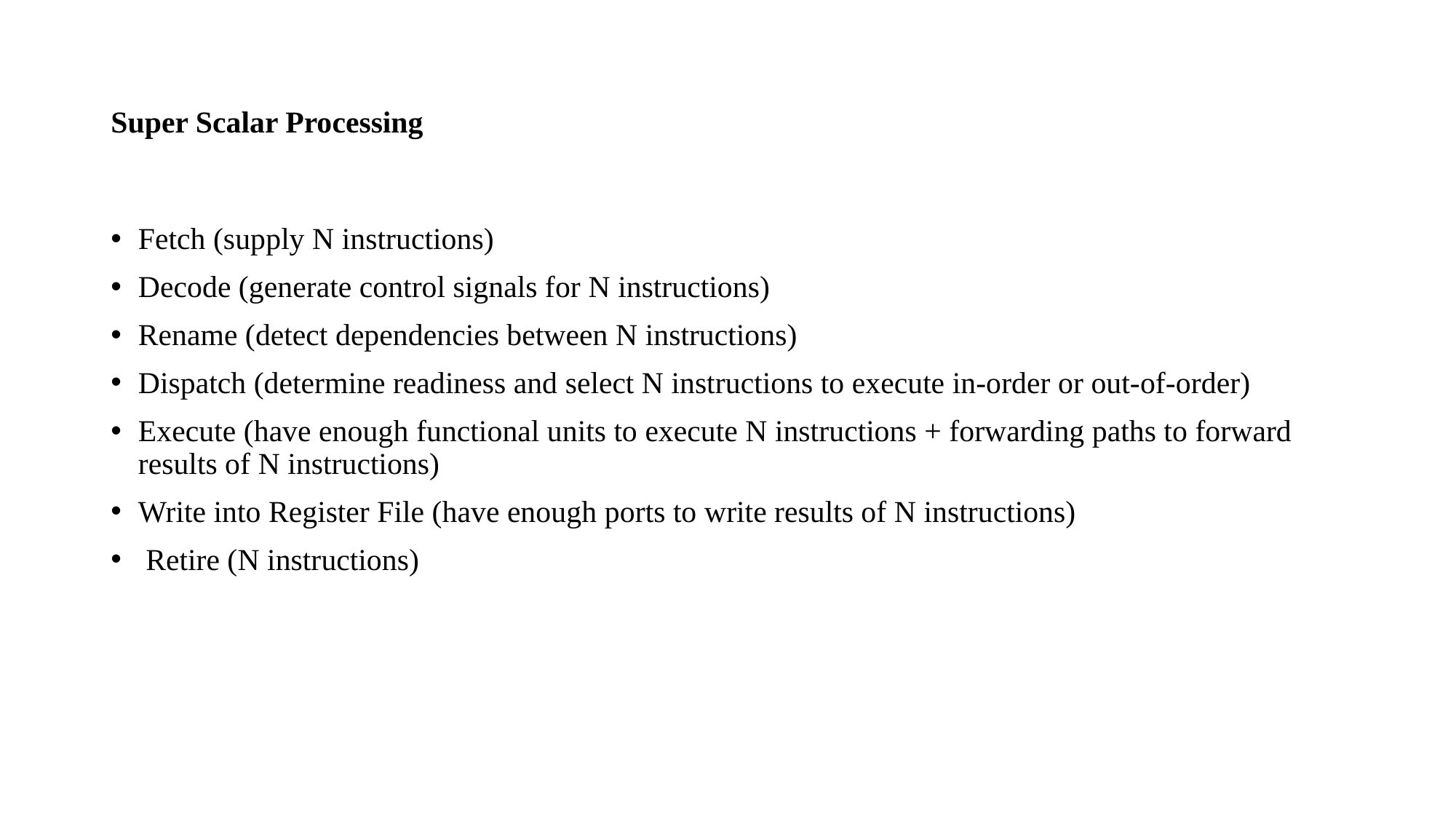

# Super Scalar Processing
Fetch (supply N instructions)
Decode (generate control signals for N instructions)
Rename (detect dependencies between N instructions)
Dispatch (determine readiness and select N instructions to execute in-order or out-of-order)
Execute (have enough functional units to execute N instructions + forwarding paths to forward results of N instructions)
Write into Register File (have enough ports to write results of N instructions)
 Retire (N instructions)